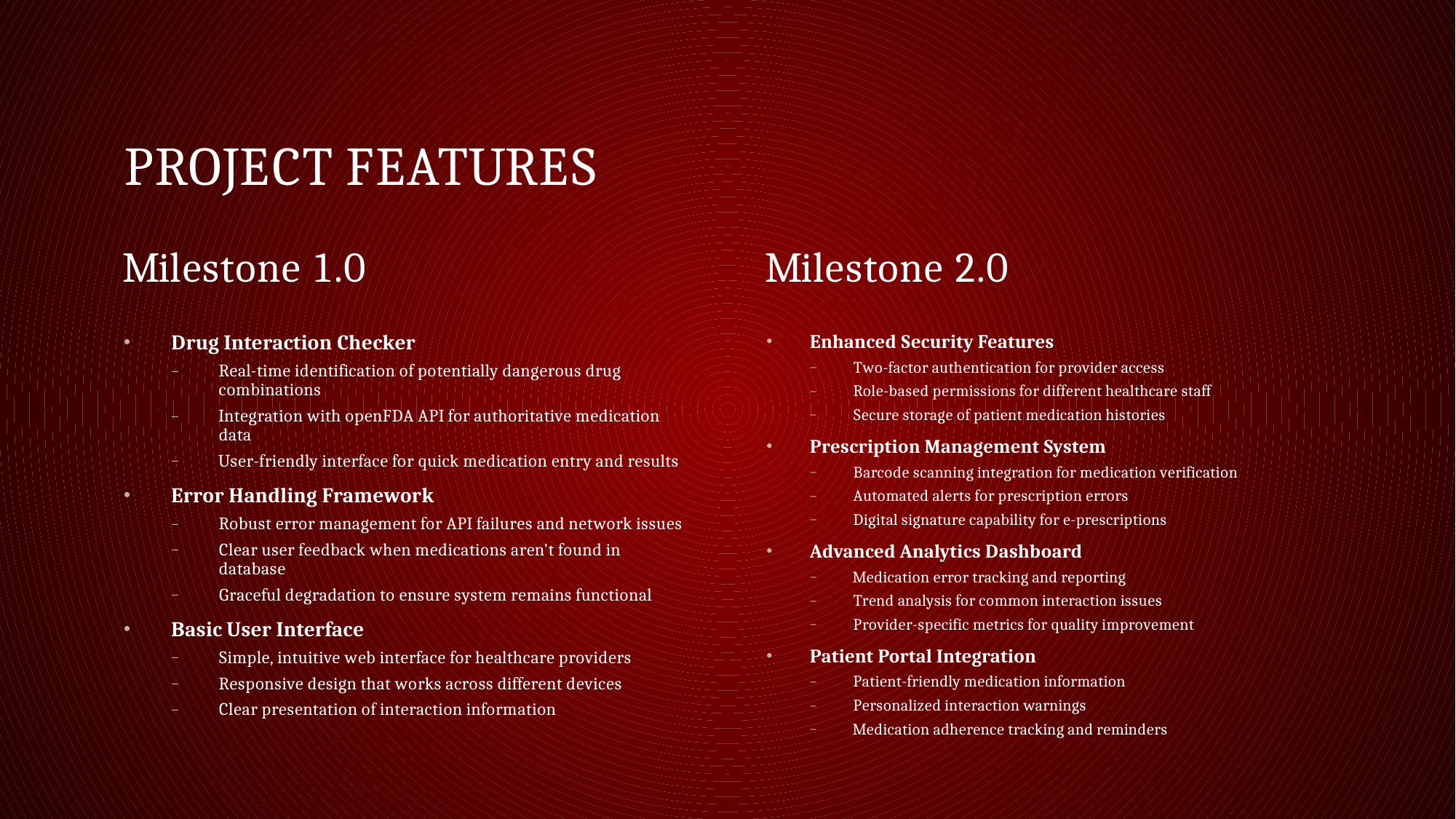

# Project Features
Milestone 1.0
Milestone 2.0
Drug Interaction Checker
Real-time identification of potentially dangerous drug combinations
Integration with openFDA API for authoritative medication data
User-friendly interface for quick medication entry and results
Error Handling Framework
Robust error management for API failures and network issues
Clear user feedback when medications aren't found in database
Graceful degradation to ensure system remains functional
Basic User Interface
Simple, intuitive web interface for healthcare providers
Responsive design that works across different devices
Clear presentation of interaction information

Enhanced Security Features
Two-factor authentication for provider access
Role-based permissions for different healthcare staff
Secure storage of patient medication histories
Prescription Management System
Barcode scanning integration for medication verification
Automated alerts for prescription errors
Digital signature capability for e-prescriptions
Advanced Analytics Dashboard
Medication error tracking and reporting
Trend analysis for common interaction issues
Provider-specific metrics for quality improvement
Patient Portal Integration
Patient-friendly medication information
Personalized interaction warnings
Medication adherence tracking and reminders